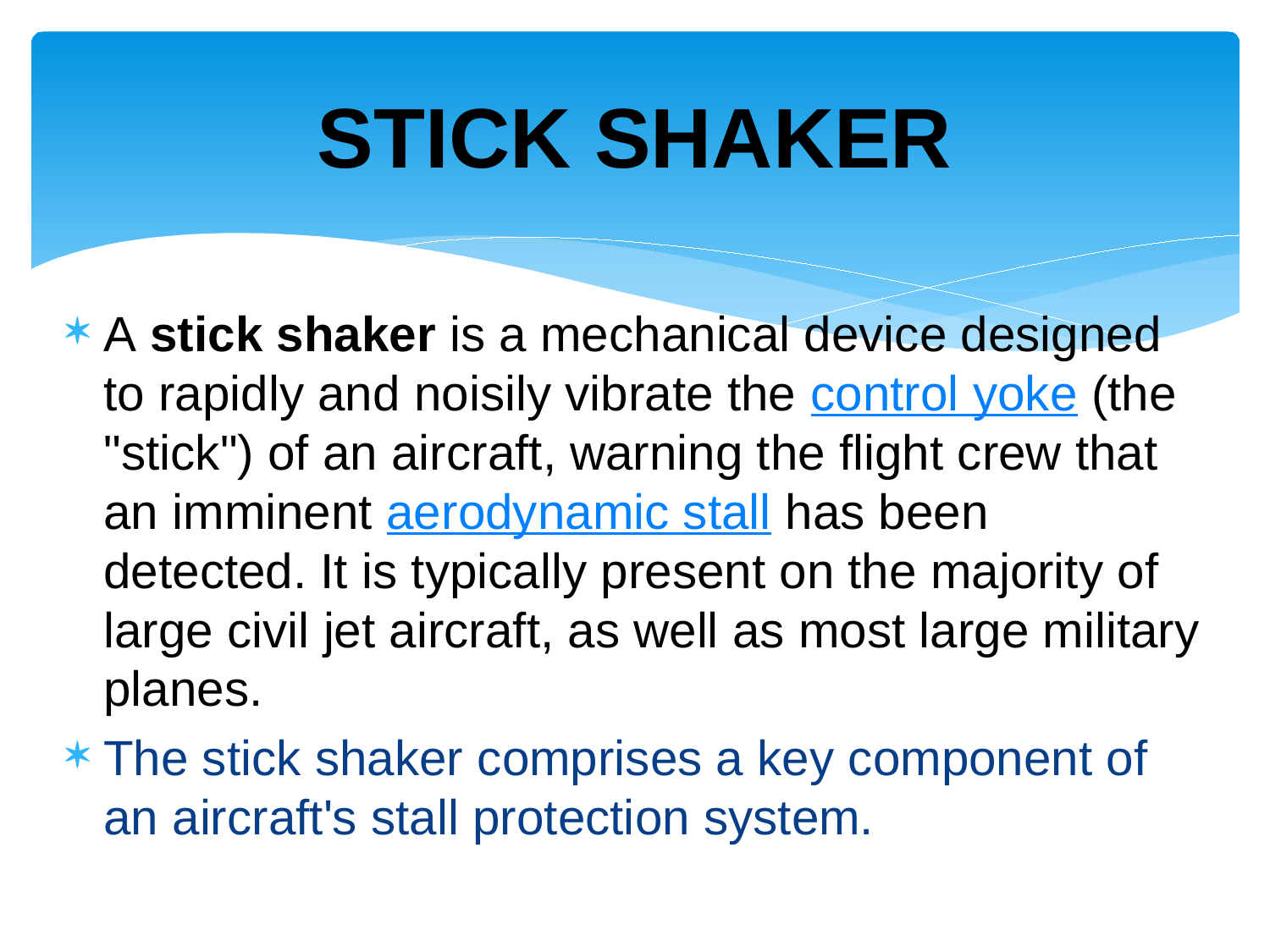

# STICK SHAKER
A stick shaker is a mechanical device designed to rapidly and noisily vibrate the control yoke (the "stick") of an aircraft, warning the flight crew that an imminent aerodynamic stall has been detected. It is typically present on the majority of large civil jet aircraft, as well as most large military planes.
The stick shaker comprises a key component of an aircraft's stall protection system.